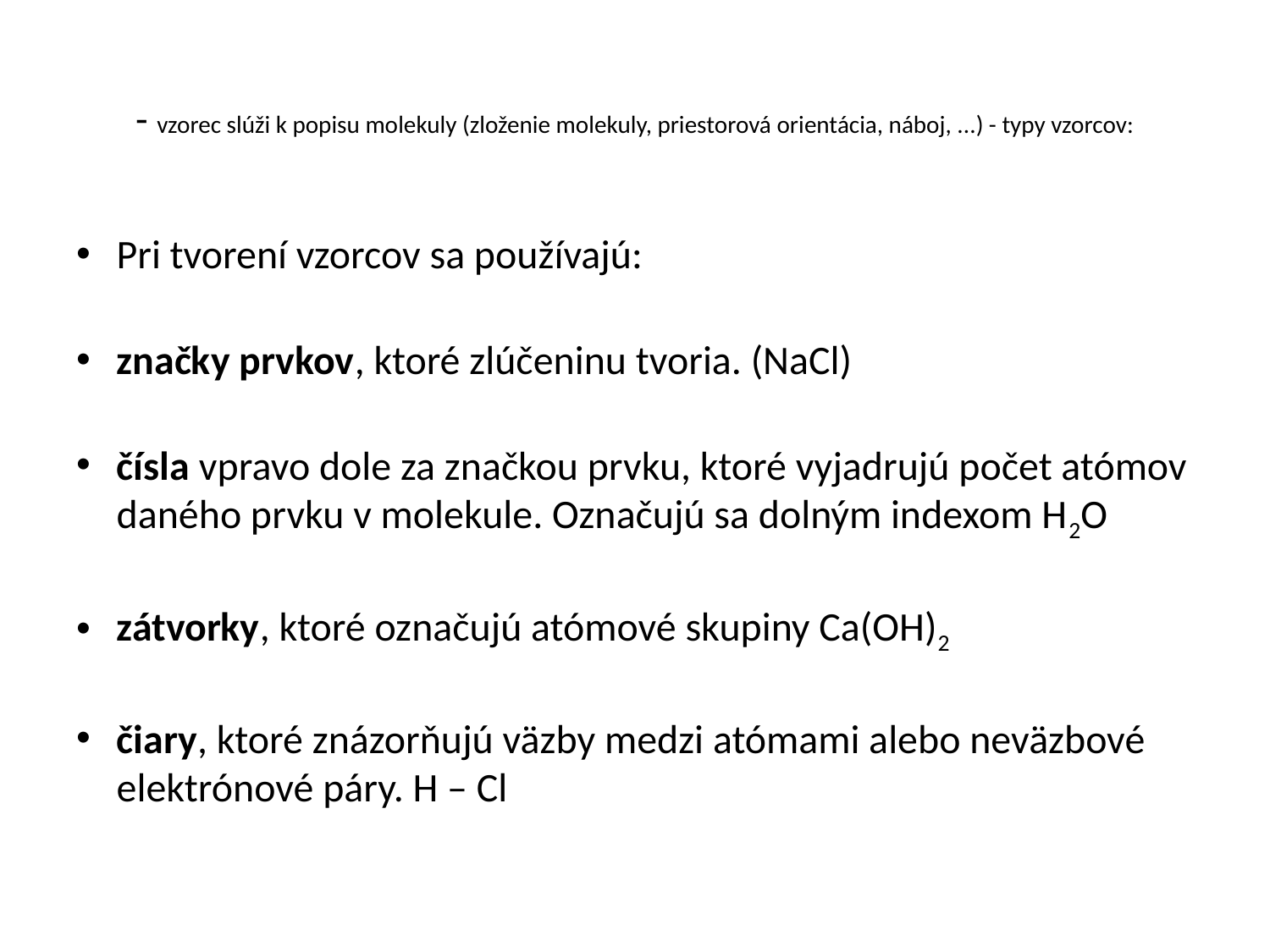

# - vzorec slúži k popisu molekuly (zloženie molekuly, priestorová orientácia, náboj, ...) - typy vzorcov:
Pri tvorení vzorcov sa používajú:
značky prvkov, ktoré zlúčeninu tvoria. (NaCl)
čísla vpravo dole za značkou prvku, ktoré vyjadrujú počet atómov daného prvku v molekule. Označujú sa dolným indexom H2O
zátvorky, ktoré označujú atómové skupiny Ca(OH)2
čiary, ktoré znázorňujú väzby medzi atómami alebo neväzbové elektrónové páry. H – Cl